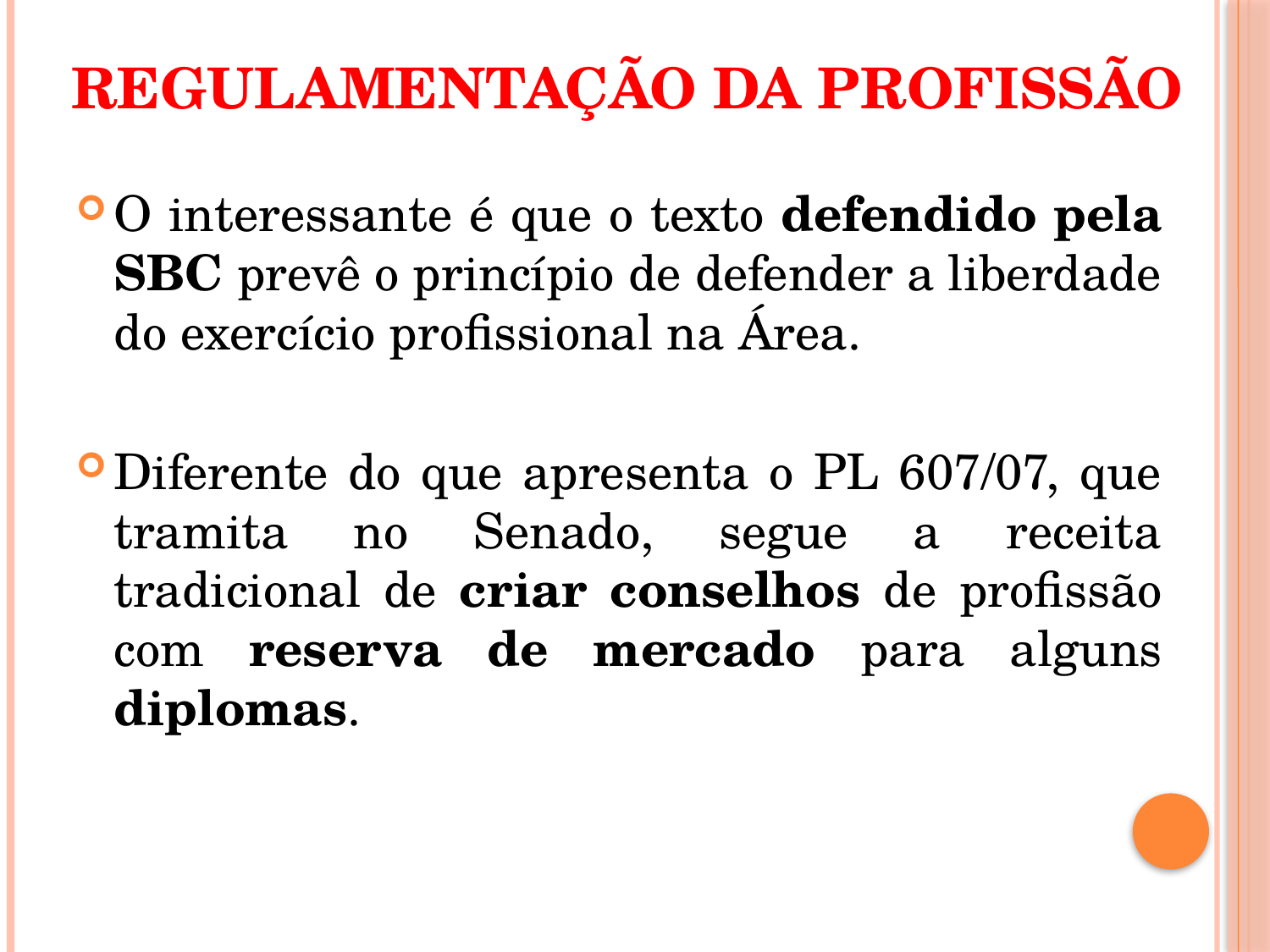

# REGULAMENTAÇÃO DA PROFISSÃO
O interessante é que o texto defendido pela SBC prevê o princípio de defender a liberdade do exercício profissional na Área.

Diferente do que apresenta o PL 607/07, que tramita no Senado, segue a receita tradicional de criar conselhos de profissão com reserva de mercado para alguns diplomas.